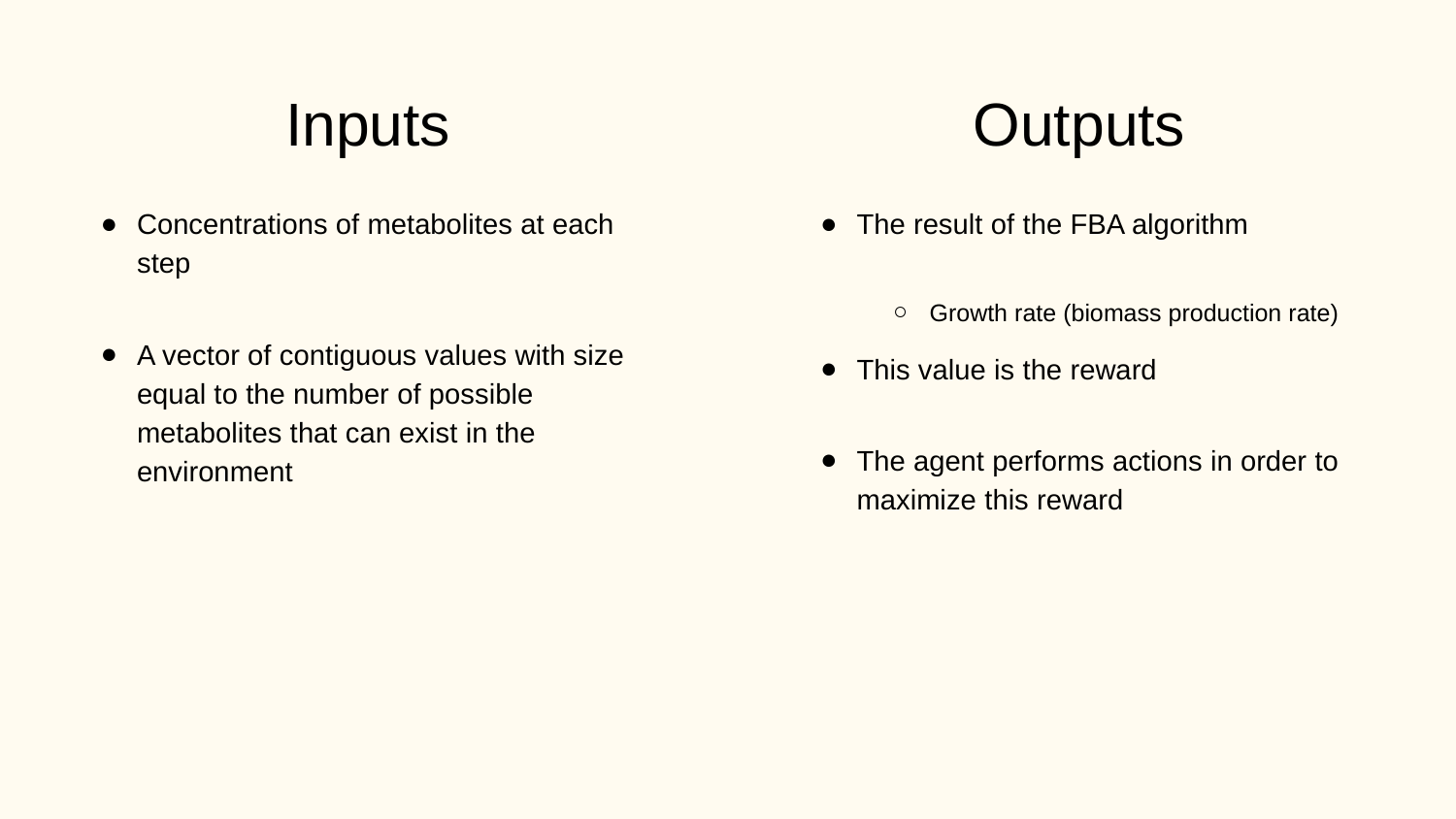

# Inputs
Outputs
Concentrations of metabolites at each step
A vector of contiguous values with size equal to the number of possible metabolites that can exist in the environment
The result of the FBA algorithm
Growth rate (biomass production rate)
This value is the reward
The agent performs actions in order to maximize this reward